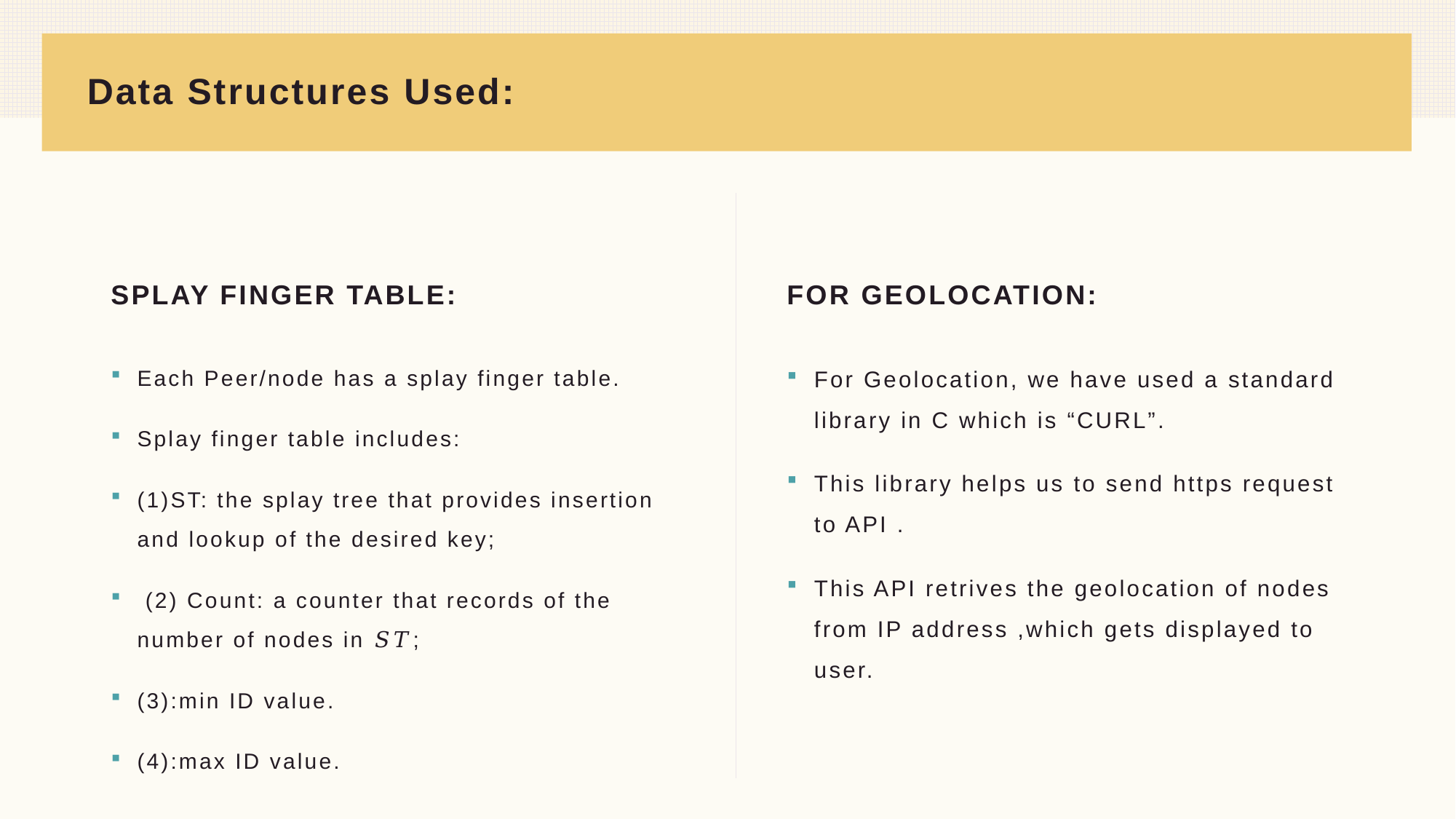

# Data Structures Used:
Splay finger table:
FOR GEOLOCATION:
Each Peer/node has a splay finger table.
Splay finger table includes:
(1)ST: the splay tree that provides insertion and lookup of the desired key;
 (2) Count: a counter that records of the number of nodes in 𝑆𝑇;
(3):min ID value.
(4):max ID value.
For Geolocation, we have used a standard library in C which is “CURL”.
This library helps us to send https request to API .
This API retrives the geolocation of nodes from IP address ,which gets displayed to user.